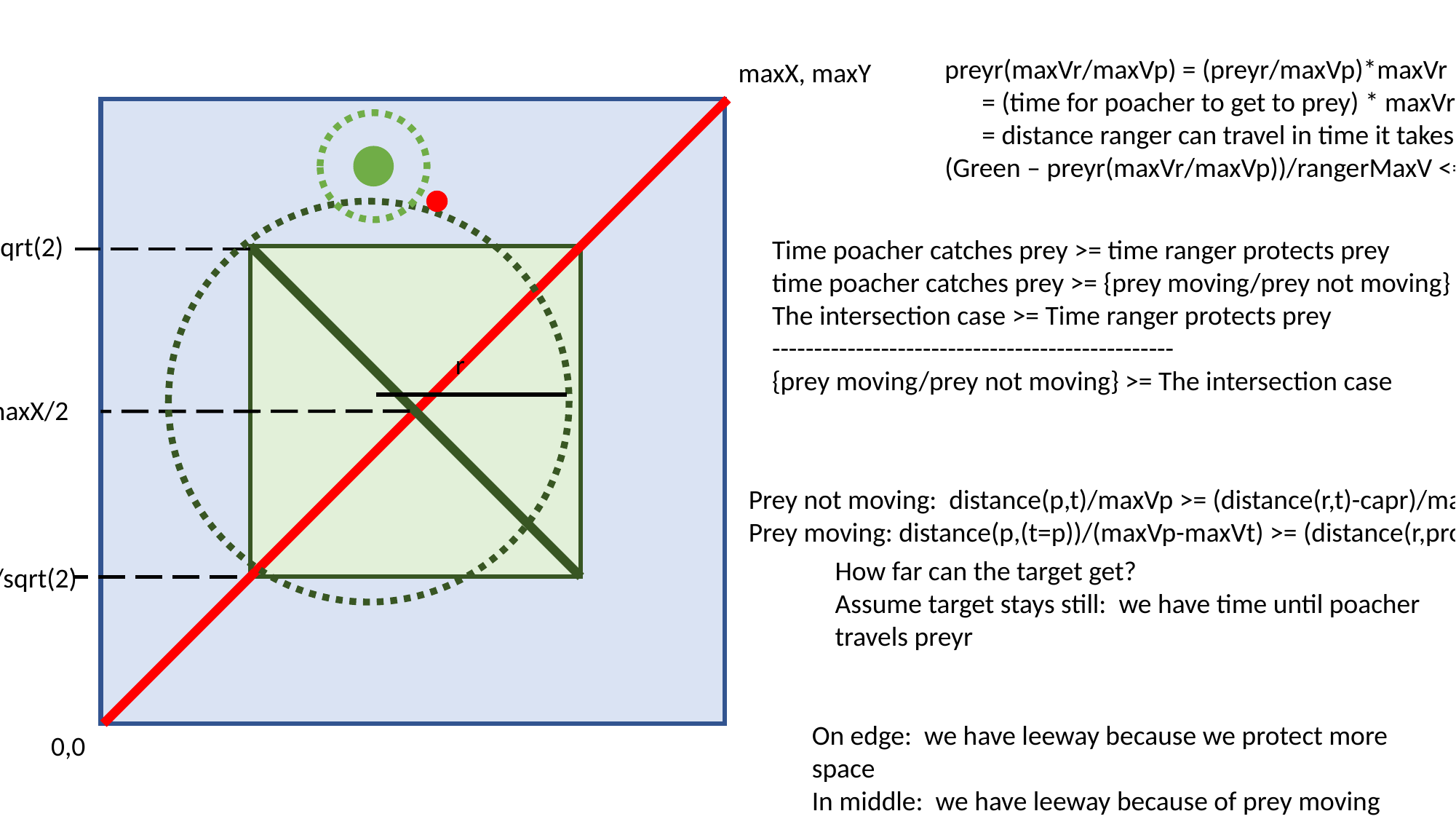

Adversarially, target can move to opposite corner

Want green/red <= rangerMaxV/targetMaxV
Green/rangerMaxV <= red/targetMaxV
Time for ranger to travel <= time for target to travel

preyr(maxVr/maxVp) = (preyr/maxVp)*maxVr
      = (time for poacher to get to prey) * maxVr
      = distance ranger can travel in time it takes for poacher to reach prey
(Green – preyr(maxVr/maxVp))/rangerMaxV <= red/targetMaxV

maxX, maxY

r
maxX-r/sqrt(2)
Time poacher catches prey >= time ranger protects prey
time poacher catches prey >= {prey moving/prey not moving}
The intersection case >= Time ranger protects prey
------------------------------------------------
{prey moving/prey not moving} >= The intersection case

maxX/2
Prey not moving:  distance(p,t)/maxVp >= (distance(r,t)-capr)/maxVr
Prey moving: distance(p,(t=p))/(maxVp-maxVt) >= (distance(r,proj(t=p)))/maxVr

How far can the target get?
Assume target stays still:  we have time until poacher travels preyr
r/sqrt(2)
On edge:  we have leeway because we protect more space
In middle:  we have leeway because of prey moving away

Edge -> Edge
Edge -> Middle
Middle -> Middle
Middle -> Edge
0,0